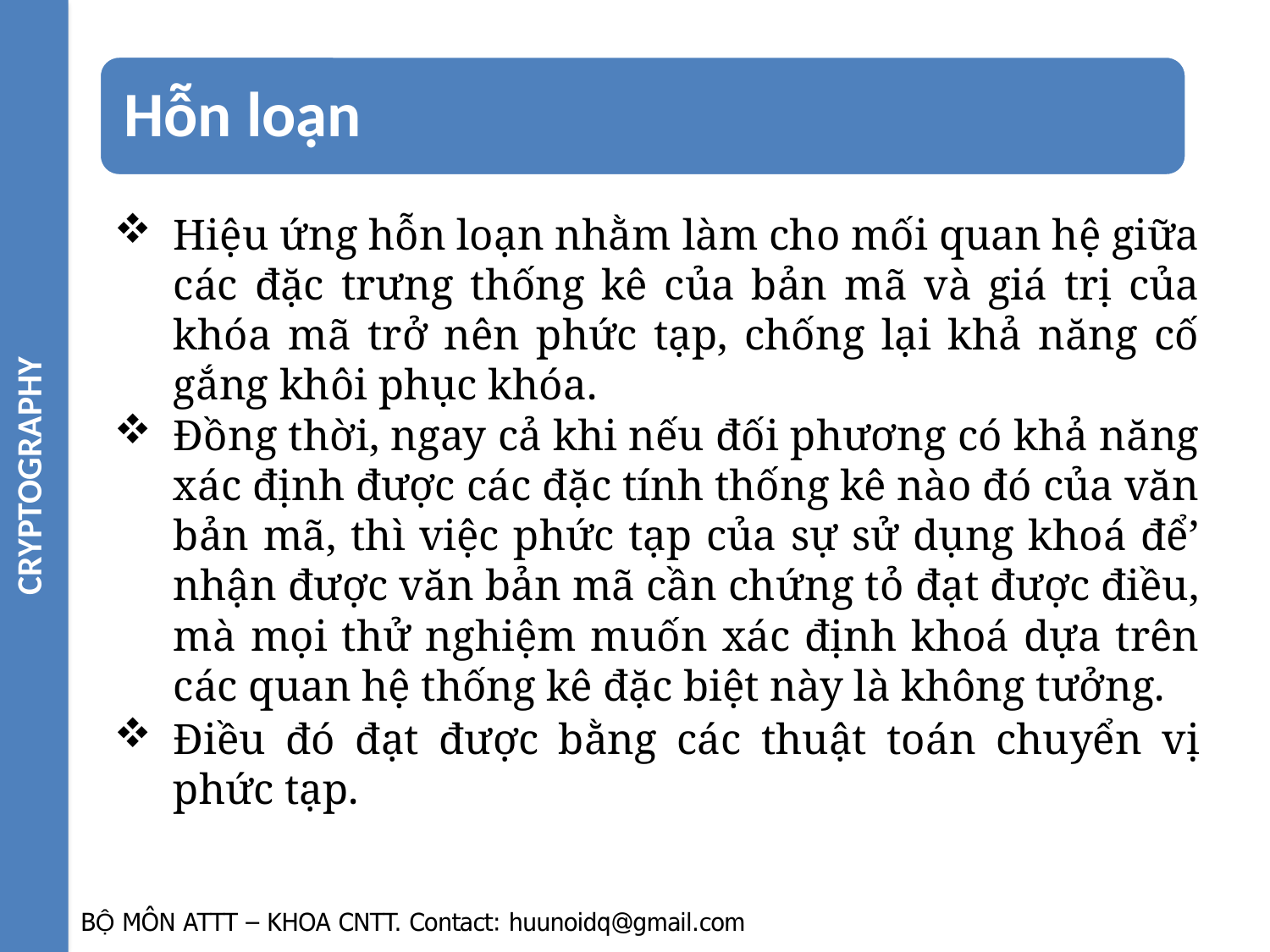

CRYPTOGRAPHY
Hỗn loạn
Hiệu ứng hỗn loạn nhằm làm cho mối quan hệ giữa các đặc trưng thống kê của bản mã và giá trị của khóa mã trở nên phức tạp, chống lại khả năng cố gắng khôi phục khóa.
Đồng thời, ngay cả khi nếu đối phương có khả năng xác định được các đặc tính thống kê nào đó của văn bản mã, thì việc phức tạp của sự sử dụng khoá để’ nhận được văn bản mã cần chứng tỏ đạt được điều, mà mọi thử nghiệm muốn xác định khoá dựa trên các quan hệ thống kê đặc biệt này là không tưởng.
Điều đó đạt được bằng các thuật toán chuyển vị phức tạp.
BỘ MÔN ATTT – KHOA CNTT. Contact: huunoidq@gmail.com